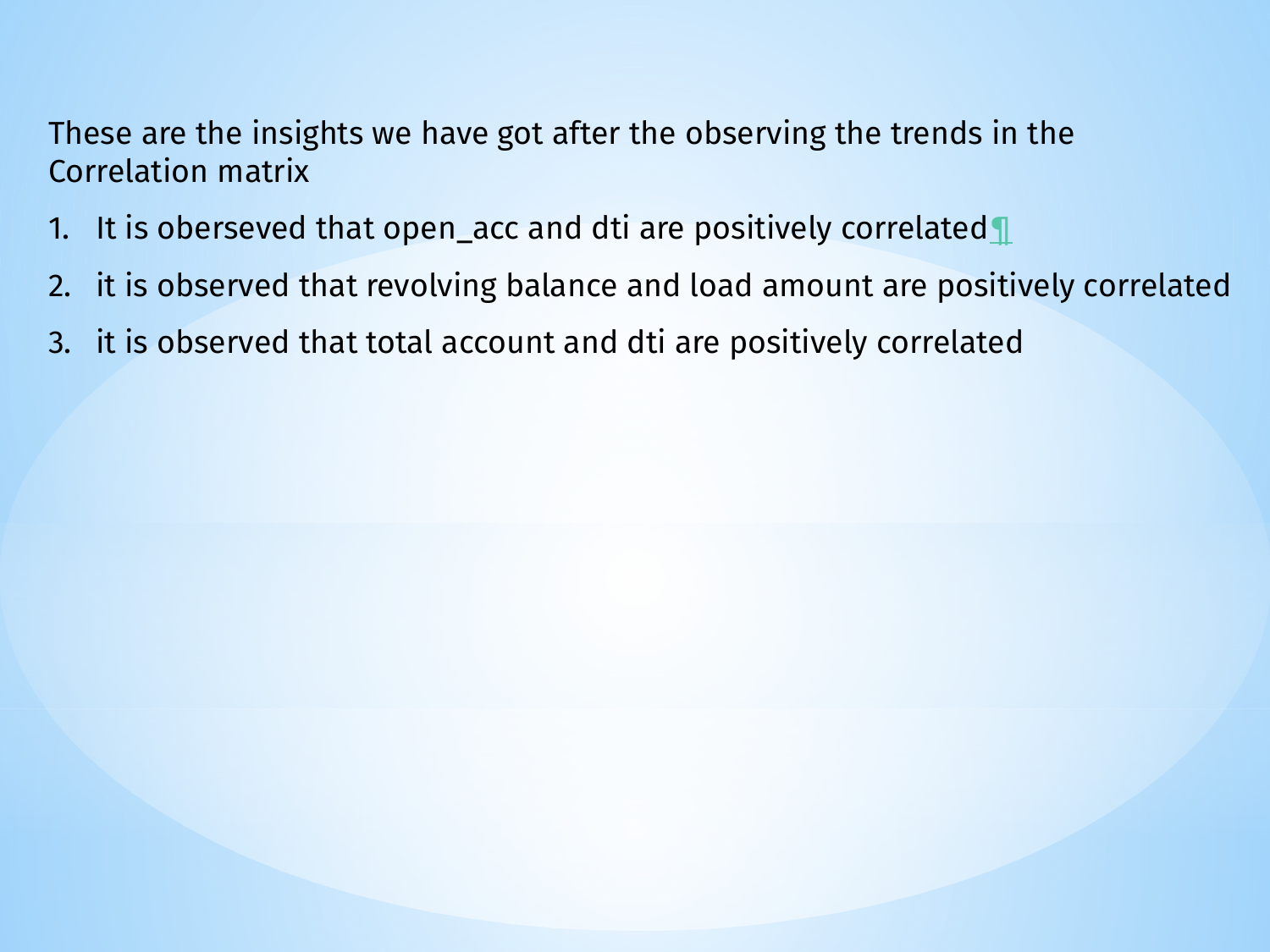

These are the insights we have got after the observing the trends in the
Correlation matrix
It is oberseved that open_acc and dti are positively correlated¶
it is observed that revolving balance and load amount are positively correlated
it is observed that total account and dti are positively correlated